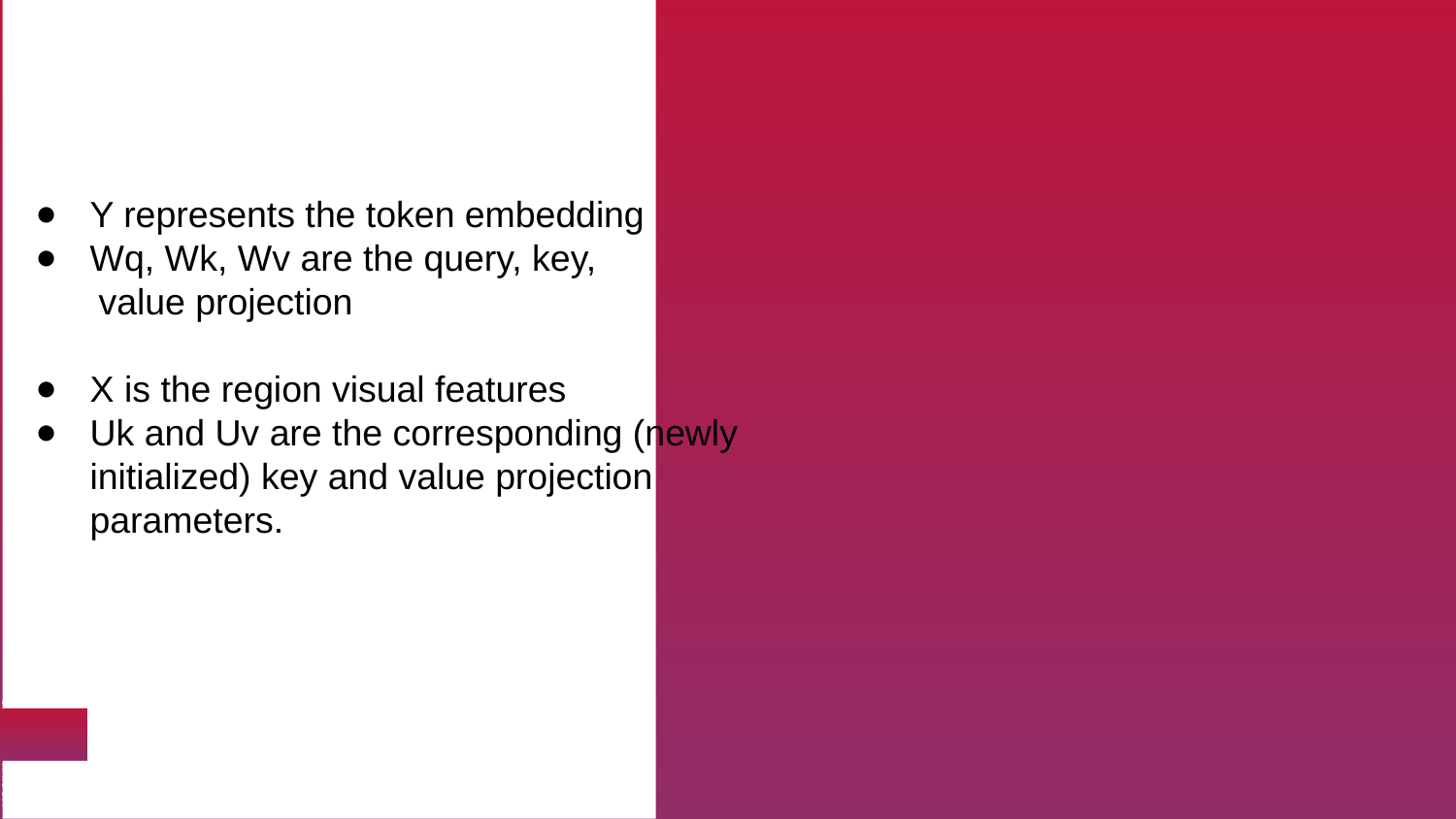

# Y represents the token embedding
Wq, Wk, Wv are the query, key,
        value projection

X is the region visual features
Uk and Uv are the corresponding (newly initialized) key and value projection parameters.